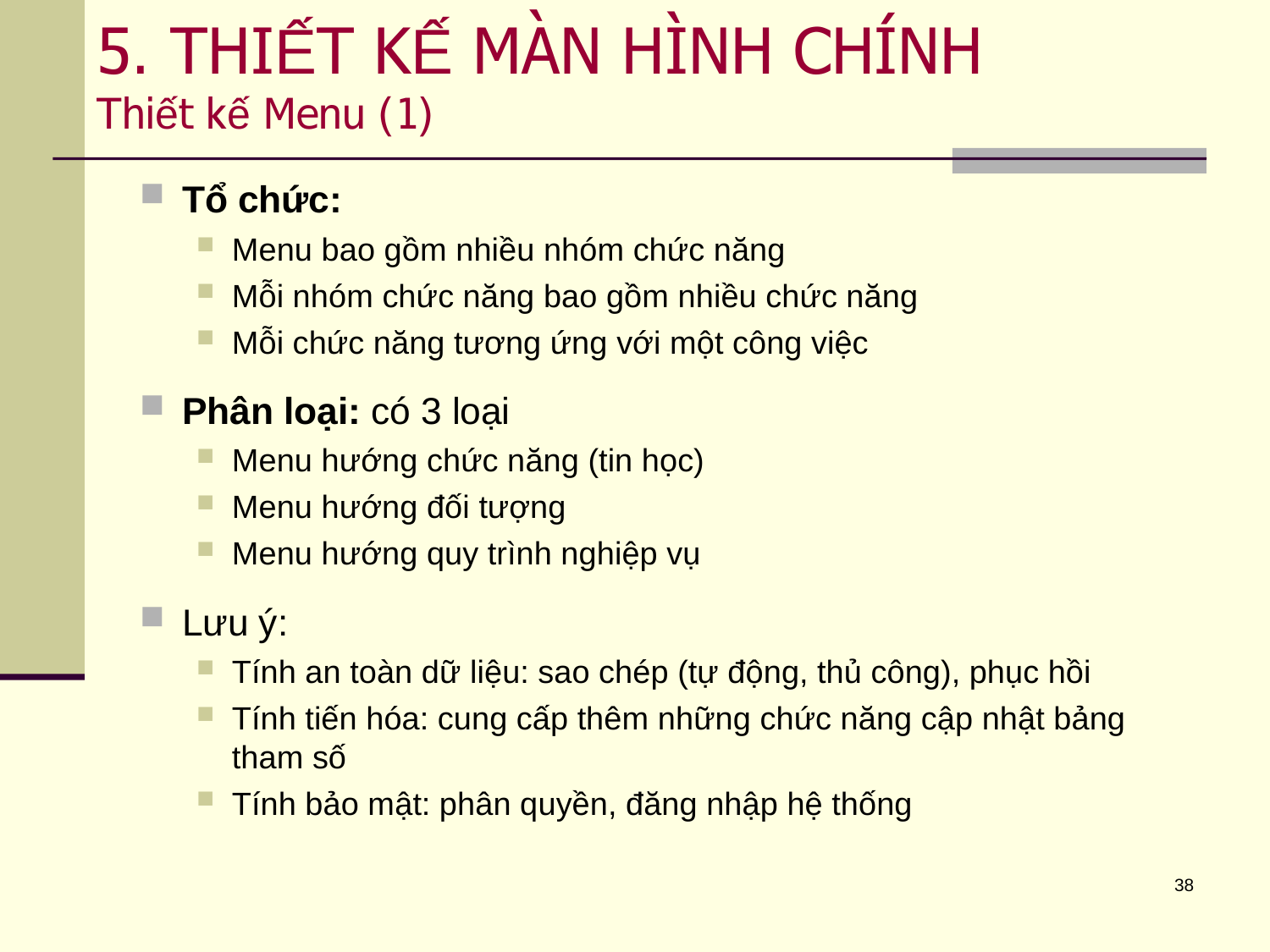

# 5. THIẾT KẾ MÀN HÌNH CHÍNH Thiết kế Menu (1)
Tổ chức:
Menu bao gồm nhiều nhóm chức năng
Mỗi nhóm chức năng bao gồm nhiều chức năng
Mỗi chức năng tương ứng với một công việc
Phân loại: có 3 loại
Menu hướng chức năng (tin học)
Menu hướng đối tượng
Menu hướng quy trình nghiệp vụ
Lưu ý:
Tính an toàn dữ liệu: sao chép (tự động, thủ công), phục hồi
Tính tiến hóa: cung cấp thêm những chức năng cập nhật bảng tham số
Tính bảo mật: phân quyền, đăng nhập hệ thống
38